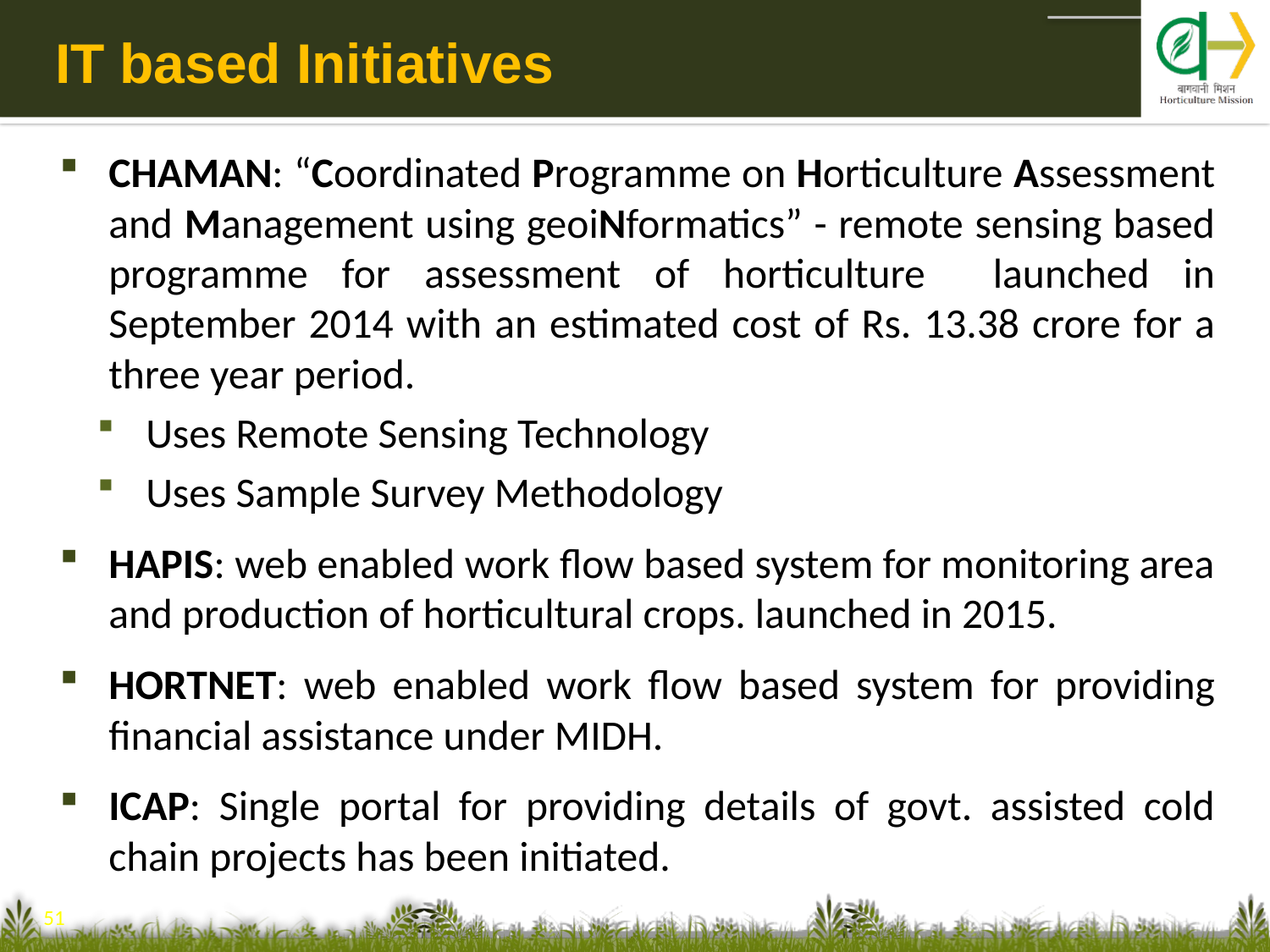

# IT based Initiatives
CHAMAN: “Coordinated Programme on Horticulture Assessment and Management using geoiNformatics” - remote sensing based programme for assessment of horticulture  launched in September 2014 with an estimated cost of Rs. 13.38 crore for a three year period.
Uses Remote Sensing Technology
Uses Sample Survey Methodology
HAPIS: web enabled work flow based system for monitoring area and production of horticultural crops. launched in 2015.
HORTNET: web enabled work flow based system for providing financial assistance under MIDH.
ICAP: Single portal for providing details of govt. assisted cold chain projects has been initiated.
51